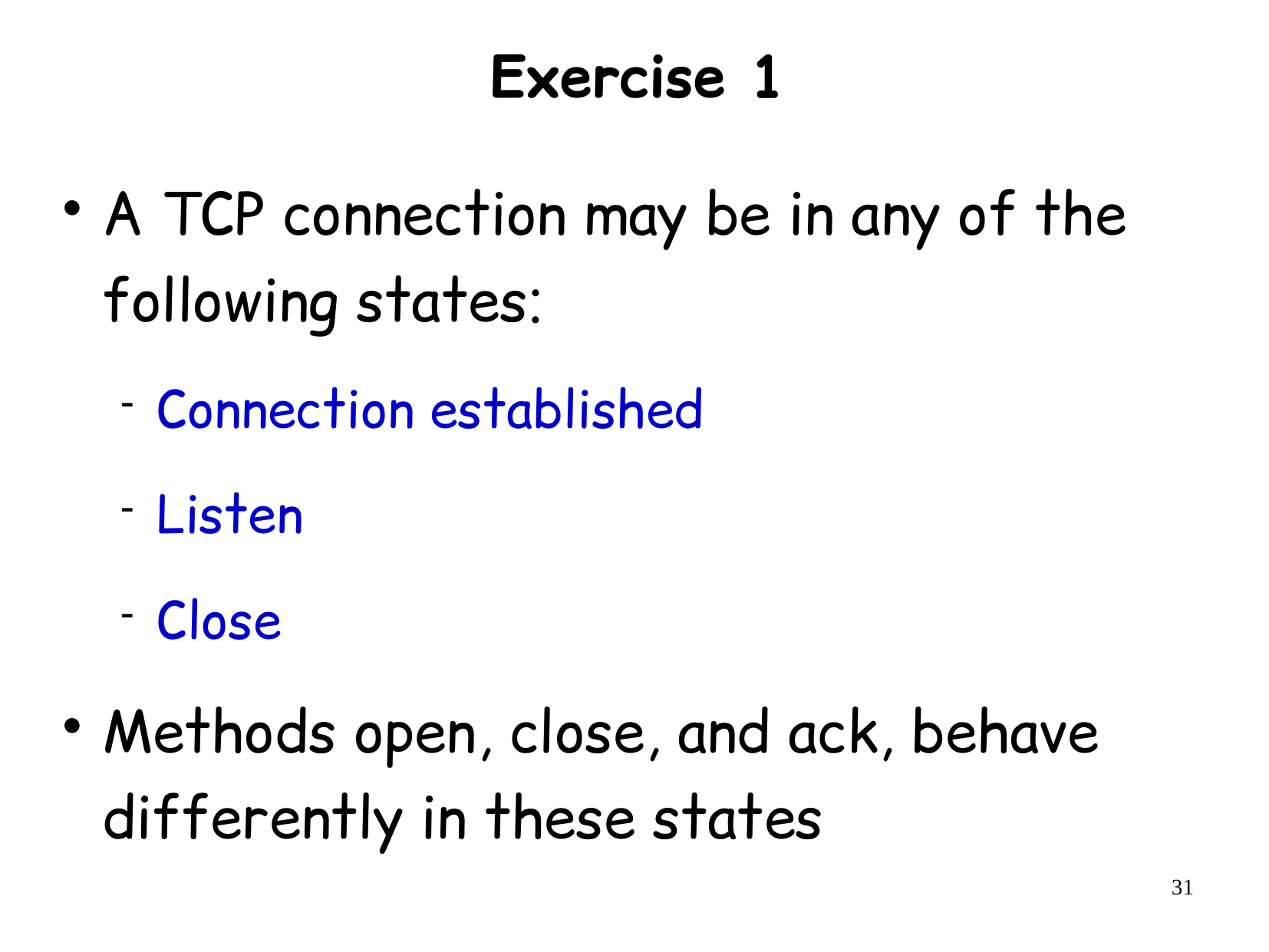

# Exercise 1
A TCP connection may be in any of the following states:
Connection established
Listen
Close
Methods open, close, and ack, behave differently in these states